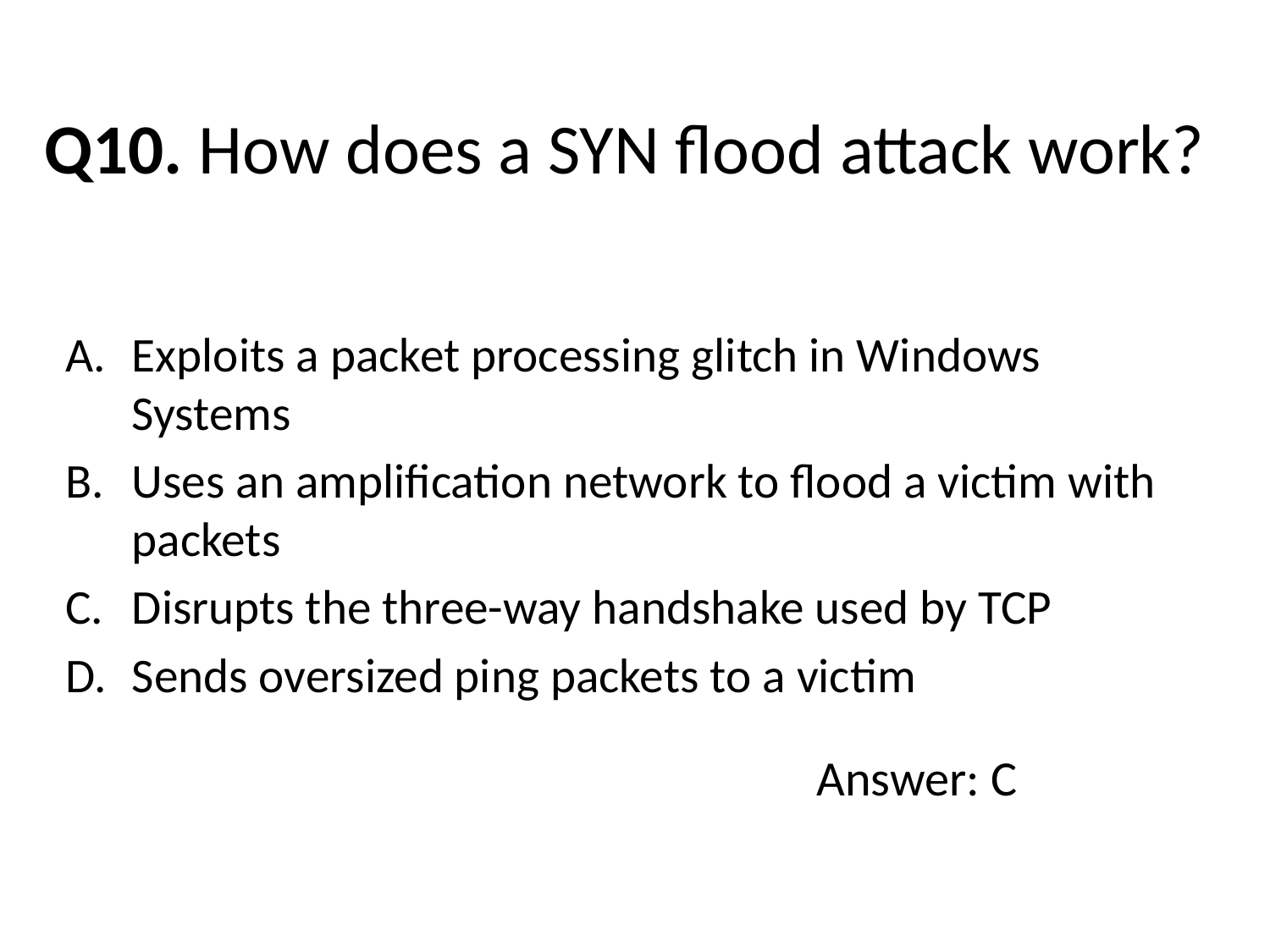

# Q10. How does a SYN flood attack work?
Exploits a packet processing glitch in Windows Systems
Uses an amplification network to flood a victim with packets
Disrupts the three-way handshake used by TCP
Sends oversized ping packets to a victim
Answer: C